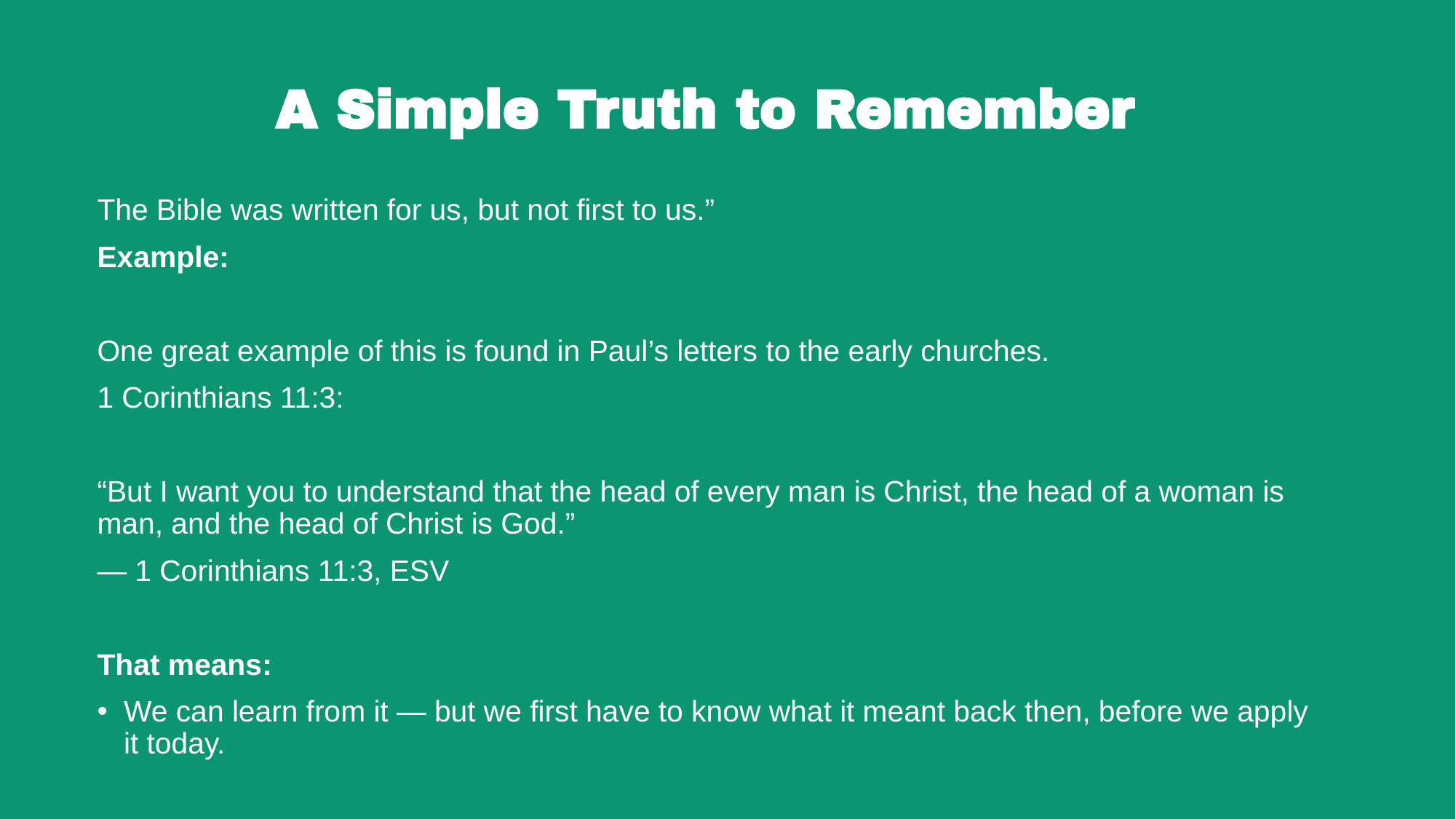

# A Simple Truth to Remember
The Bible was written for us, but not first to us.”
Example:

One great example of this is found in Paul’s letters to the early churches.
1 Corinthians 11:3:

“But I want you to understand that the head of every man is Christ, the head of a woman is man, and the head of Christ is God.”
— 1 Corinthians 11:3, ESV

That means:
We can learn from it — but we first have to know what it meant back then, before we apply it today.